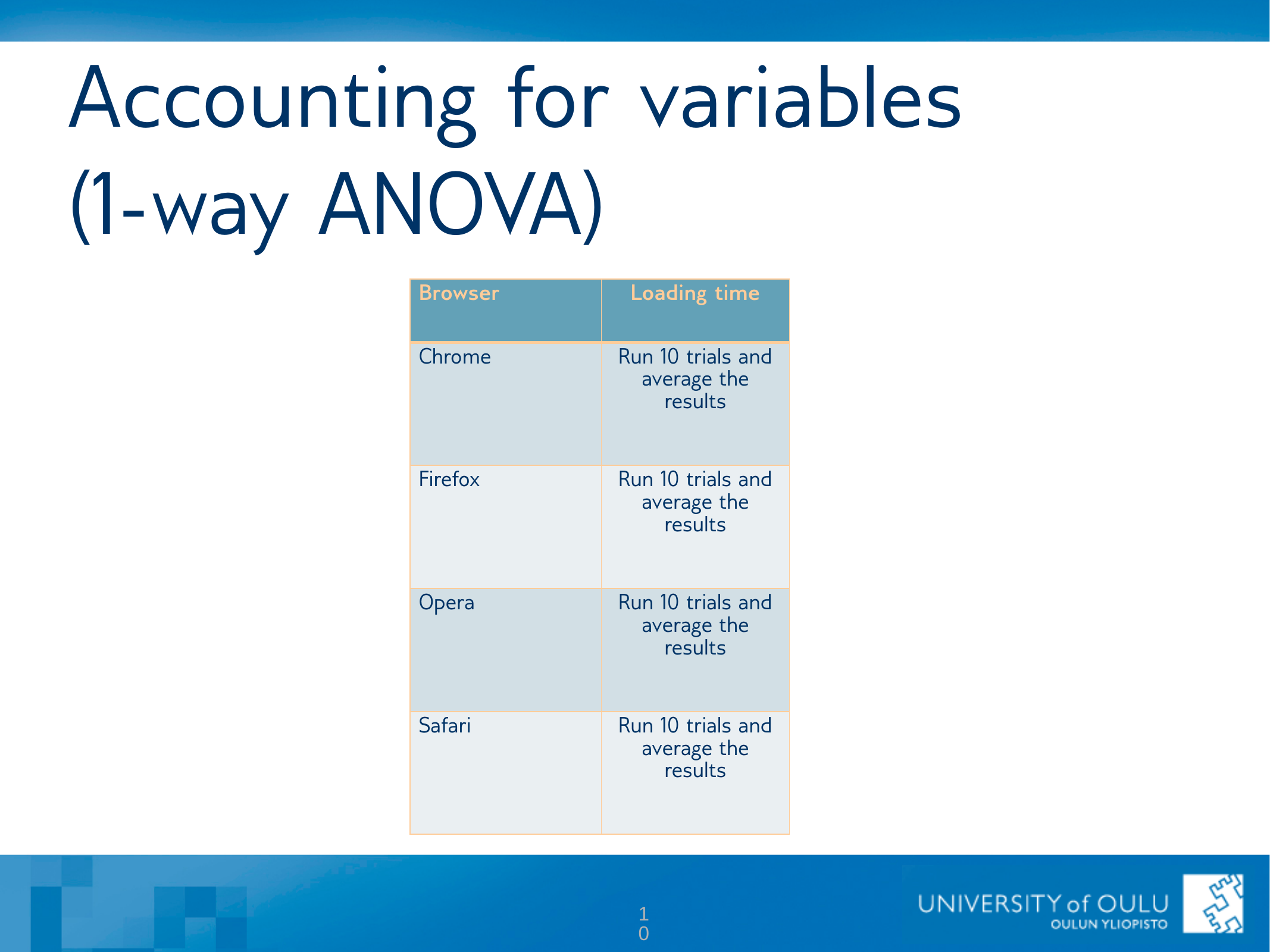

# Accounting for variables (1-way ANOVA)
| Browser | Loading time |
| --- | --- |
| Chrome | Run 10 trials and average the results |
| Firefox | Run 10 trials and average the results |
| Opera | Run 10 trials and average the results |
| Safari | Run 10 trials and average the results |
10